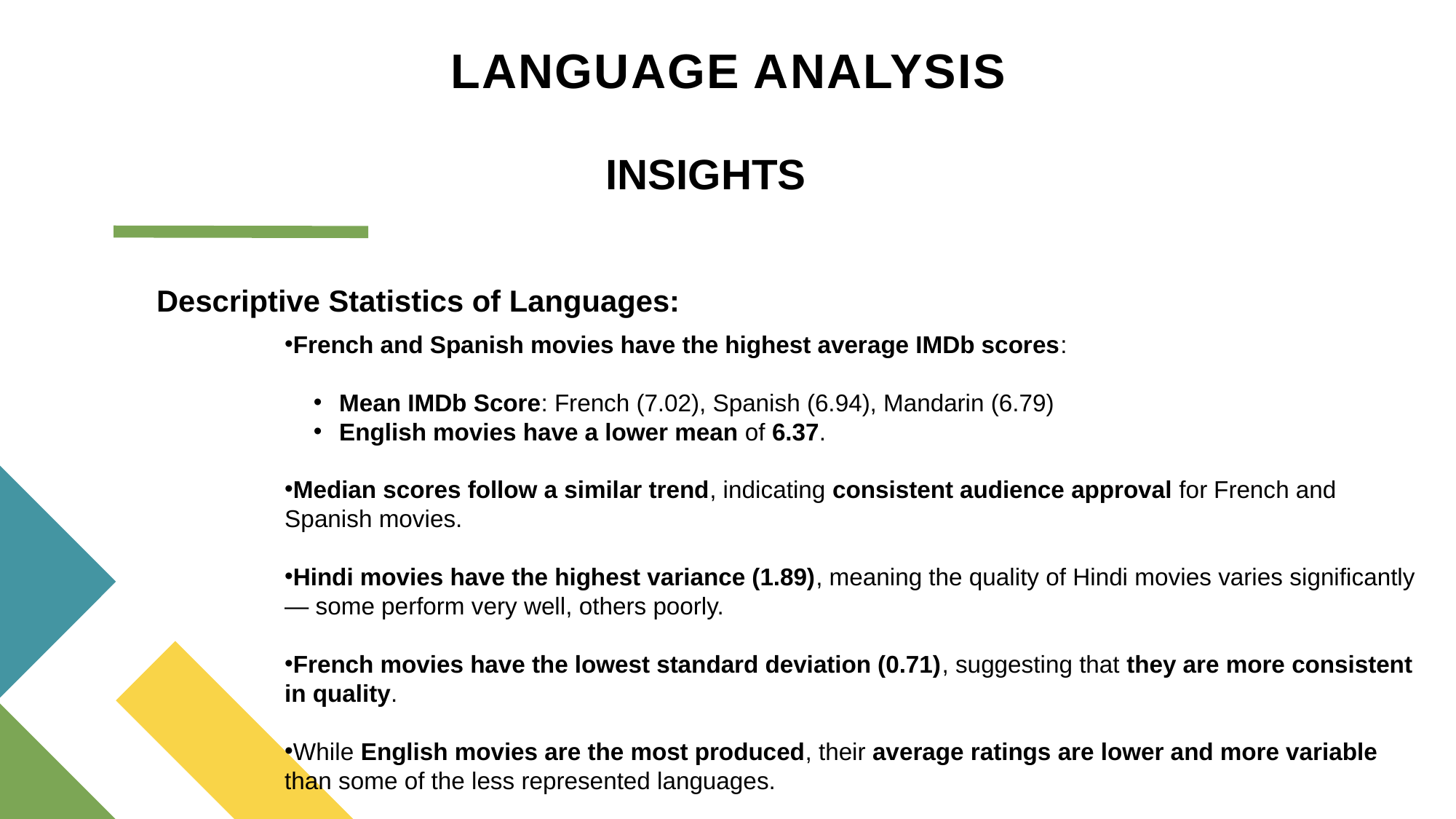

# LANGUAGE ANALYSIS
INSIGHTS
Descriptive Statistics of Languages:
French and Spanish movies have the highest average IMDb scores:

Mean IMDb Score: French (7.02), Spanish (6.94), Mandarin (6.79)
English movies have a lower mean of 6.37.

Median scores follow a similar trend, indicating consistent audience approval for French and Spanish movies.

Hindi movies have the highest variance (1.89), meaning the quality of Hindi movies varies significantly — some perform very well, others poorly.

French movies have the lowest standard deviation (0.71), suggesting that they are more consistent in quality.

While English movies are the most produced, their average ratings are lower and more variable than some of the less represented languages.